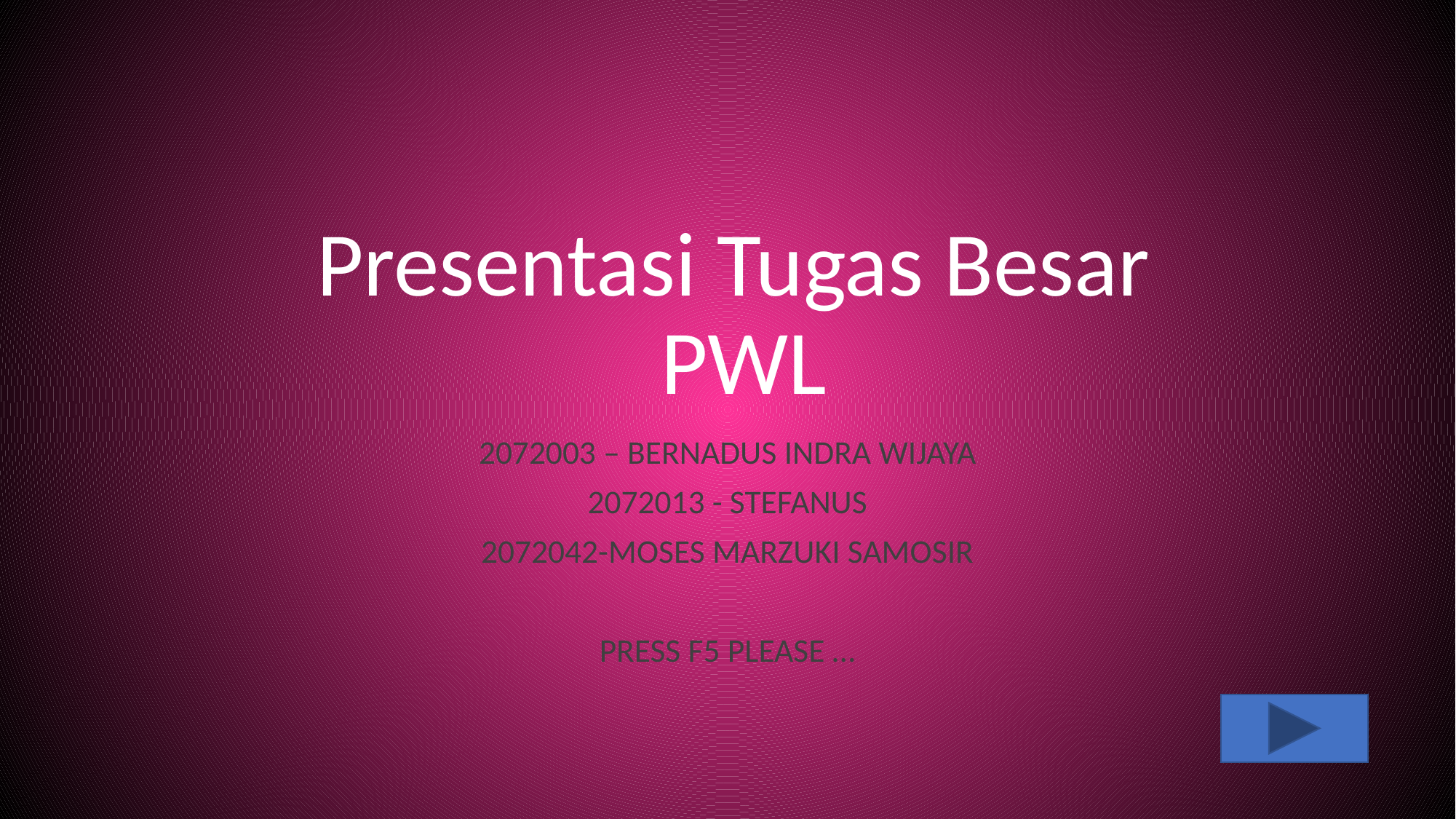

# Presentasi Tugas Besar PWL
2072003 – BERNADUS INDRA WIJAYA
2072013 - STEFANUS
2072042-MOSES MARZUKI SAMOSIR

PRESS F5 PLEASE …